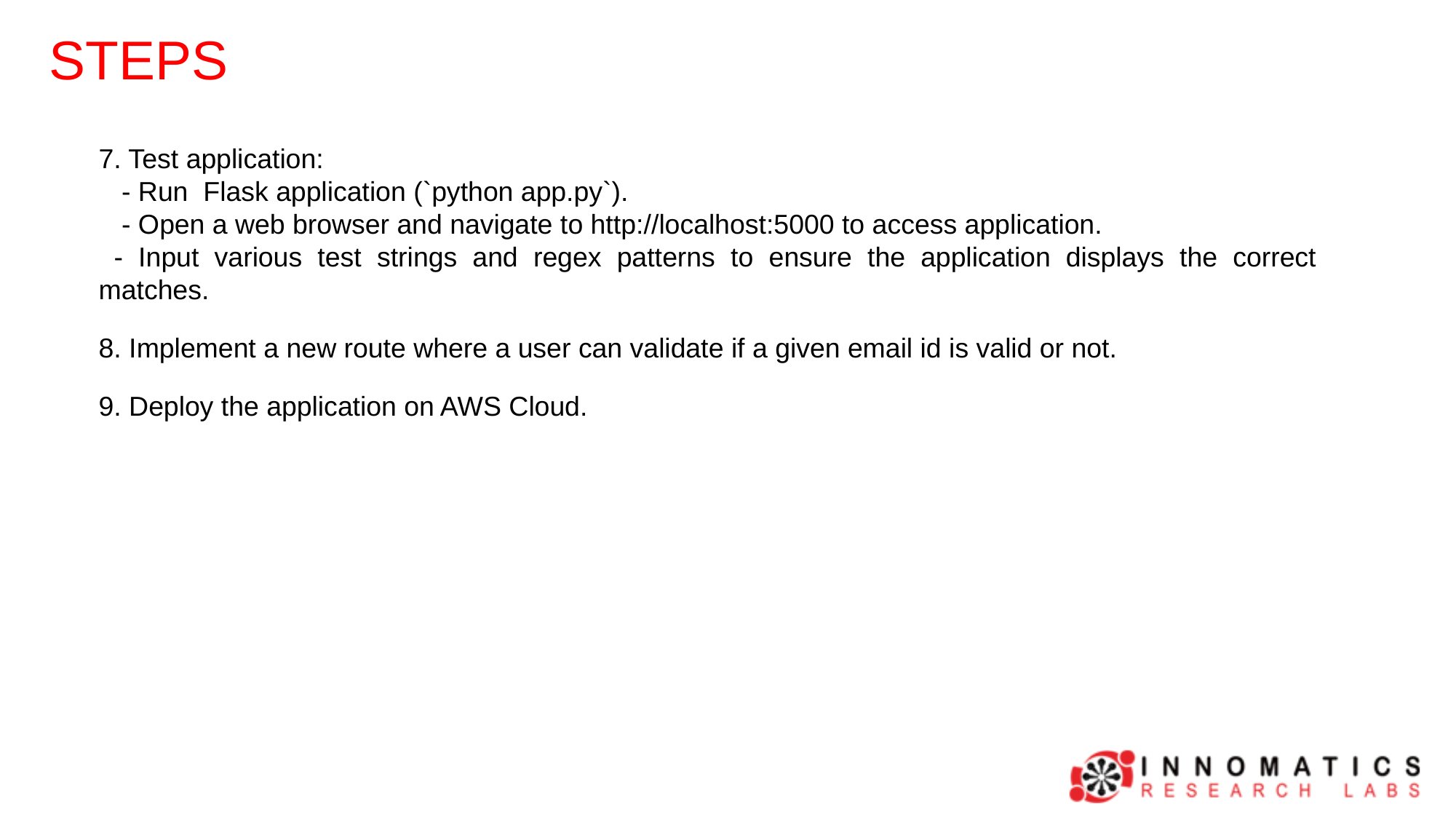

STEPS
7. Test application:
   - Run  Flask application (`python app.py`).
   - Open a web browser and navigate to http://localhost:5000 to access application.
  - Input various test strings and regex patterns to ensure the application displays the correct matches.
8. Implement a new route where a user can validate if a given email id is valid or not.
9. Deploy the application on AWS Cloud.